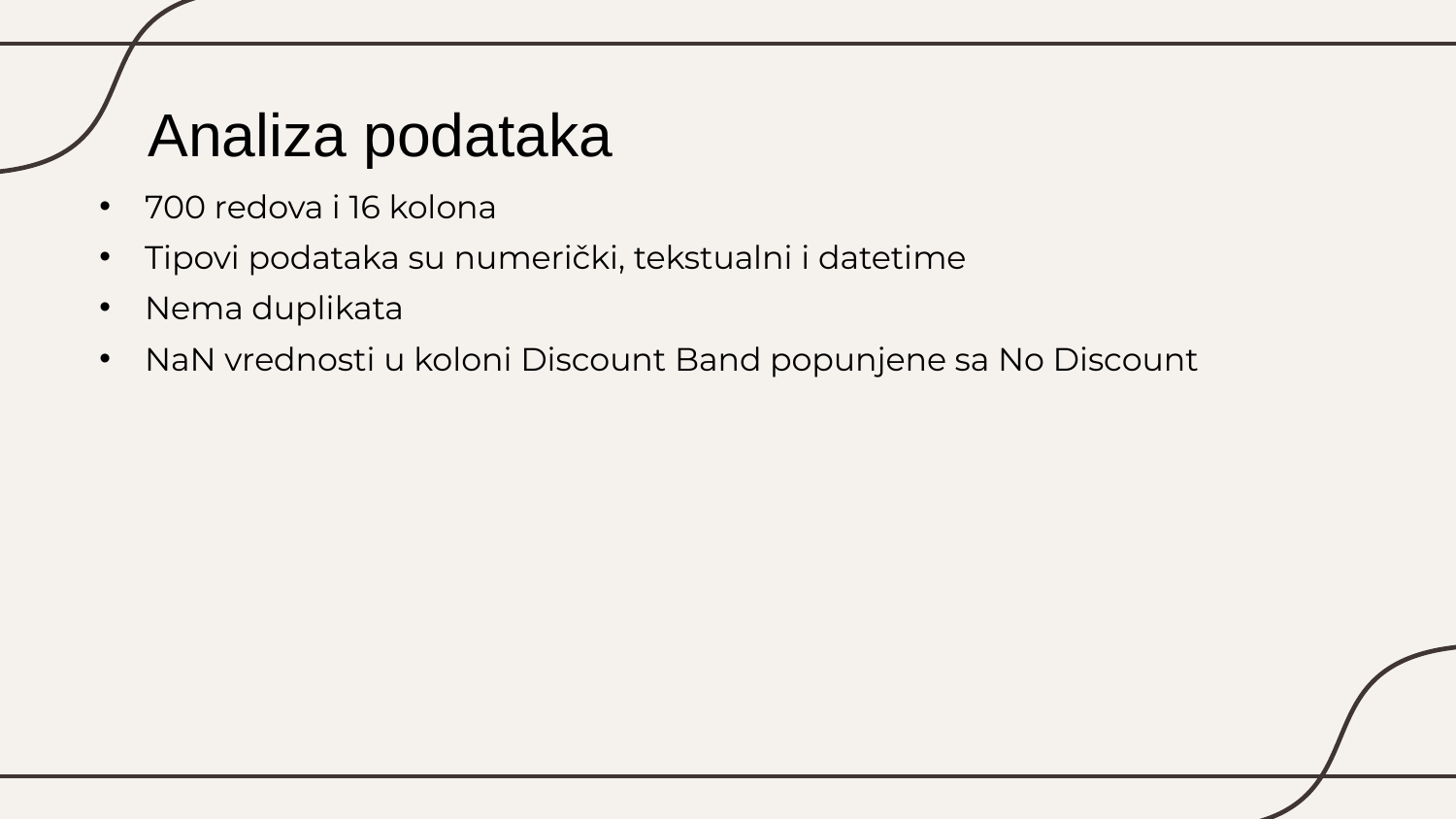

# Analiza podataka
700 redova i 16 kolona
Tipovi podataka su numerički, tekstualni i datetime
Nema duplikata
NaN vrednosti u koloni Discount Band popunjene sa No Discount